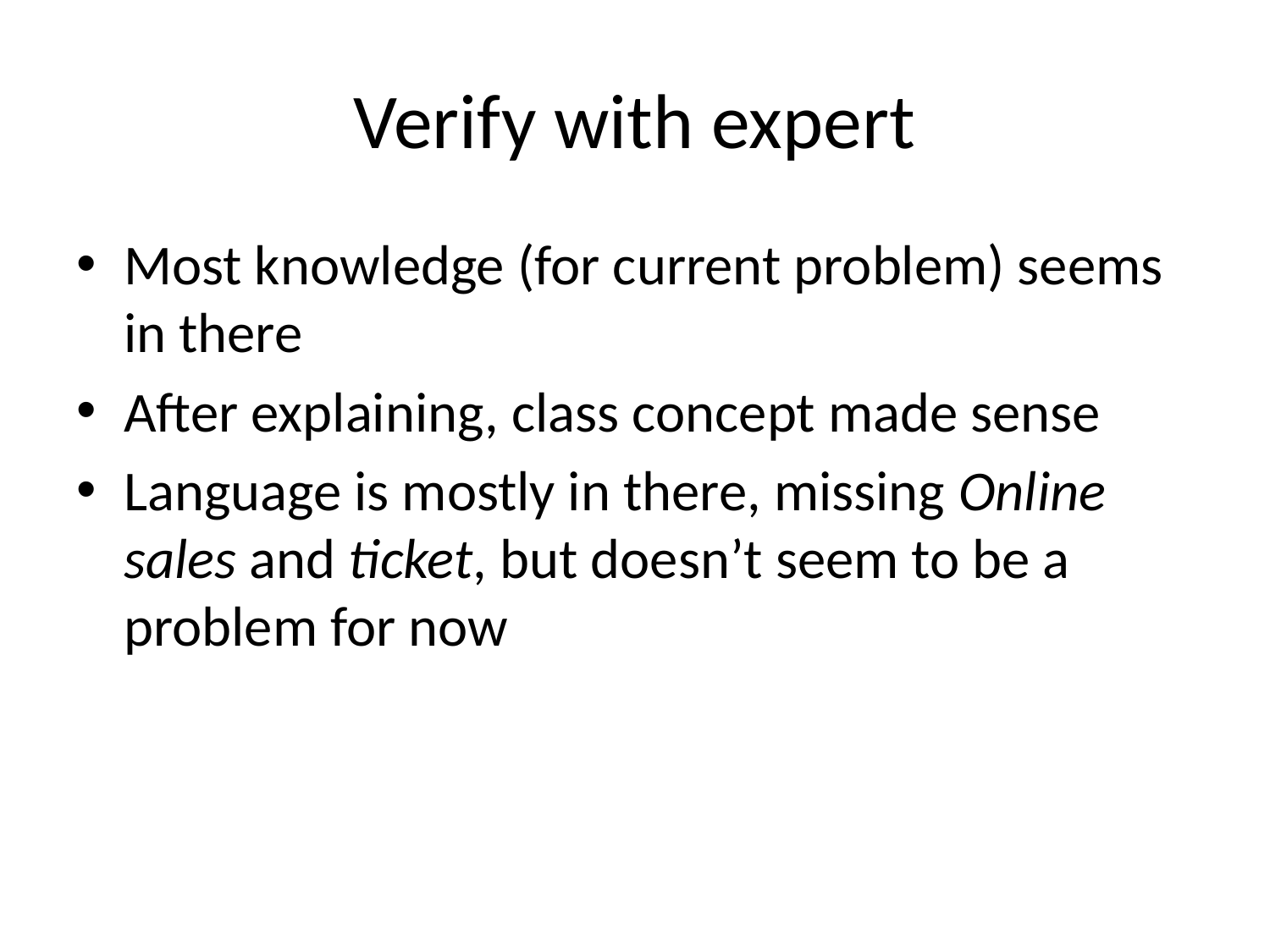

# Verify with expert
Most knowledge (for current problem) seems in there
After explaining, class concept made sense
Language is mostly in there, missing Online sales and ticket, but doesn’t seem to be a problem for now